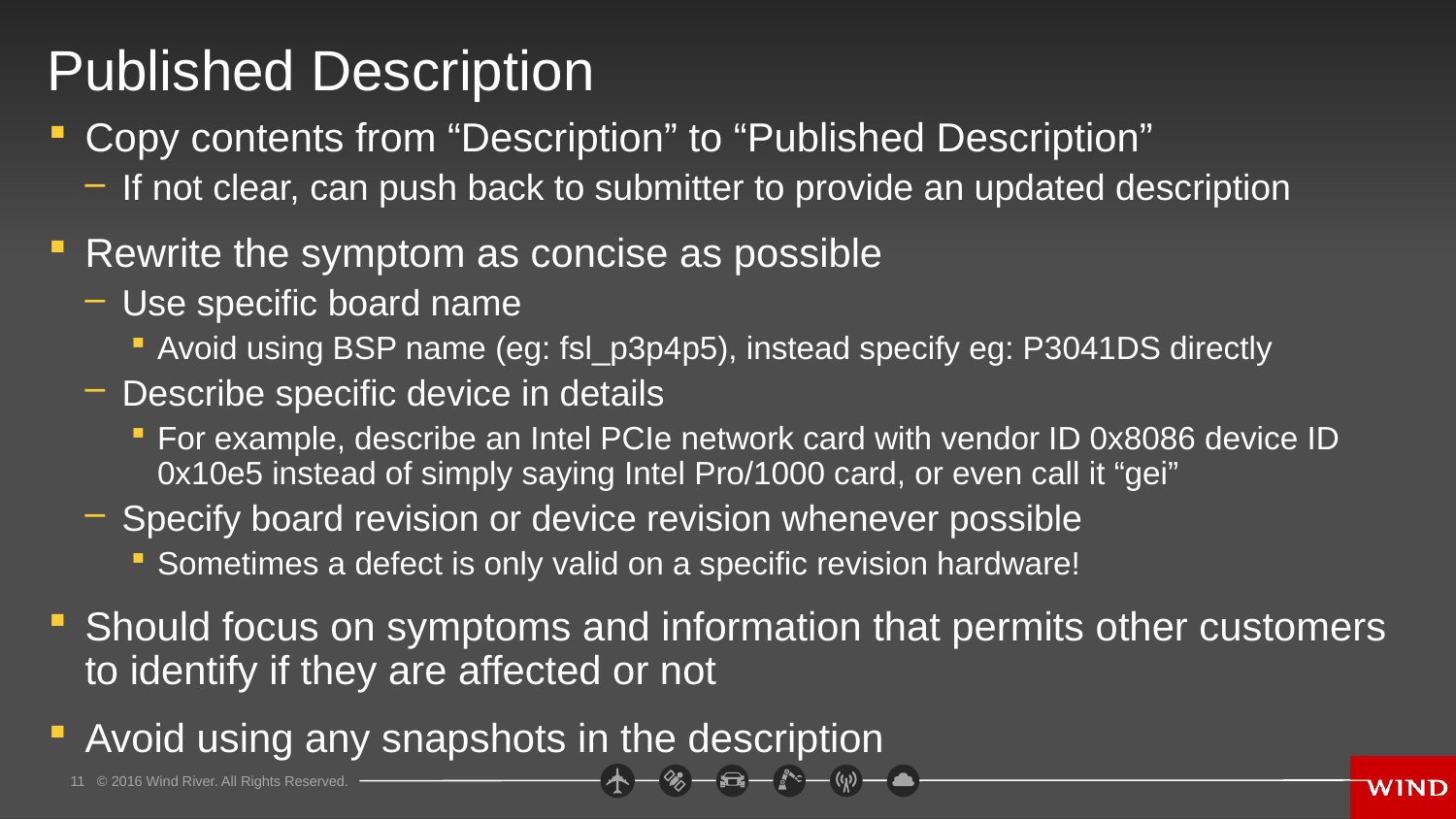

# Published Description
Copy contents from “Description” to “Published Description”
If not clear, can push back to submitter to provide an updated description
Rewrite the symptom as concise as possible
Use specific board name
Avoid using BSP name (eg: fsl_p3p4p5), instead specify eg: P3041DS directly
Describe specific device in details
For example, describe an Intel PCIe network card with vendor ID 0x8086 device ID 0x10e5 instead of simply saying Intel Pro/1000 card, or even call it “gei”
Specify board revision or device revision whenever possible
Sometimes a defect is only valid on a specific revision hardware!
Should focus on symptoms and information that permits other customers to identify if they are affected or not
Avoid using any snapshots in the description